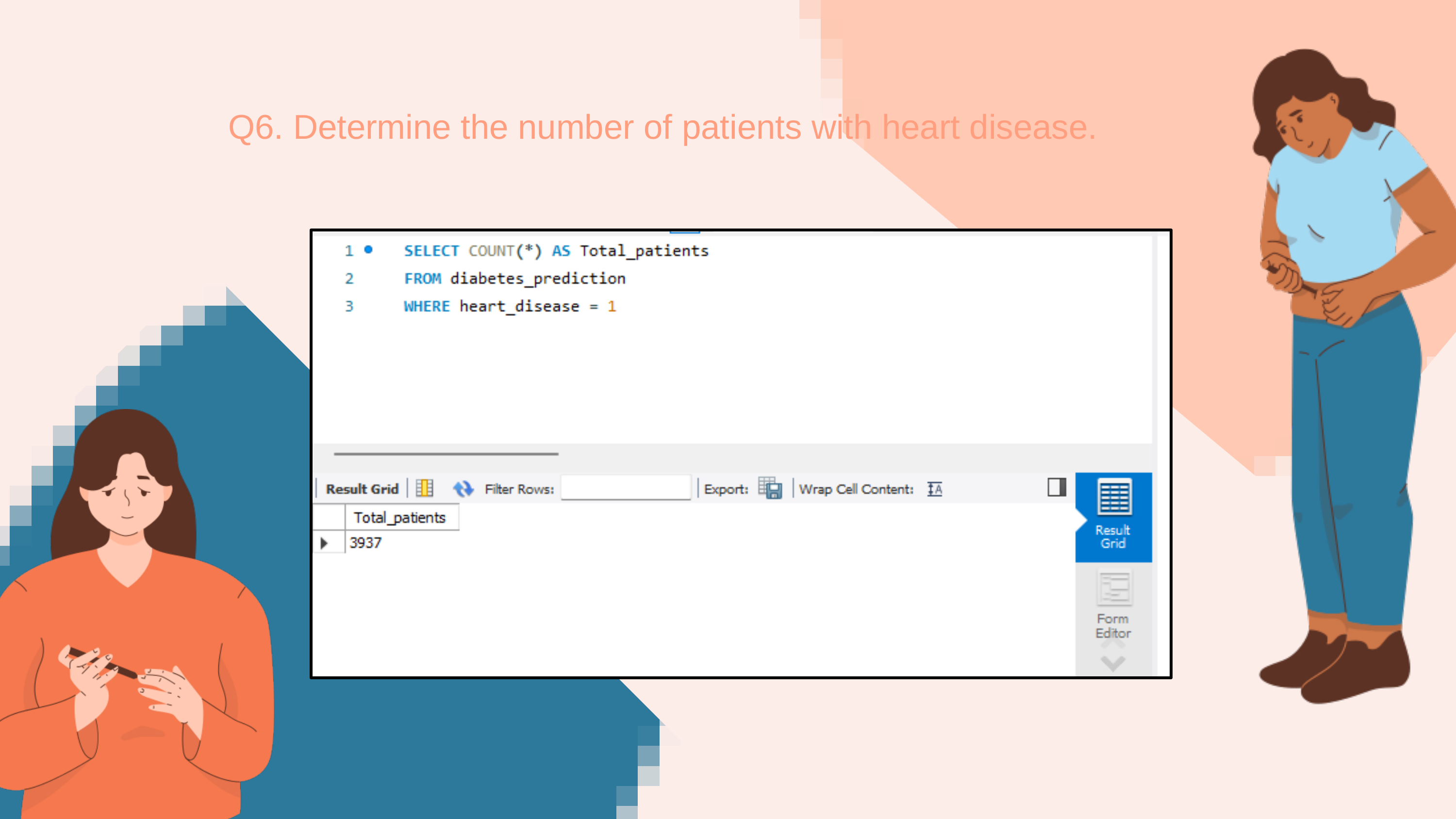

Q6. Determine the number of patients with heart disease.